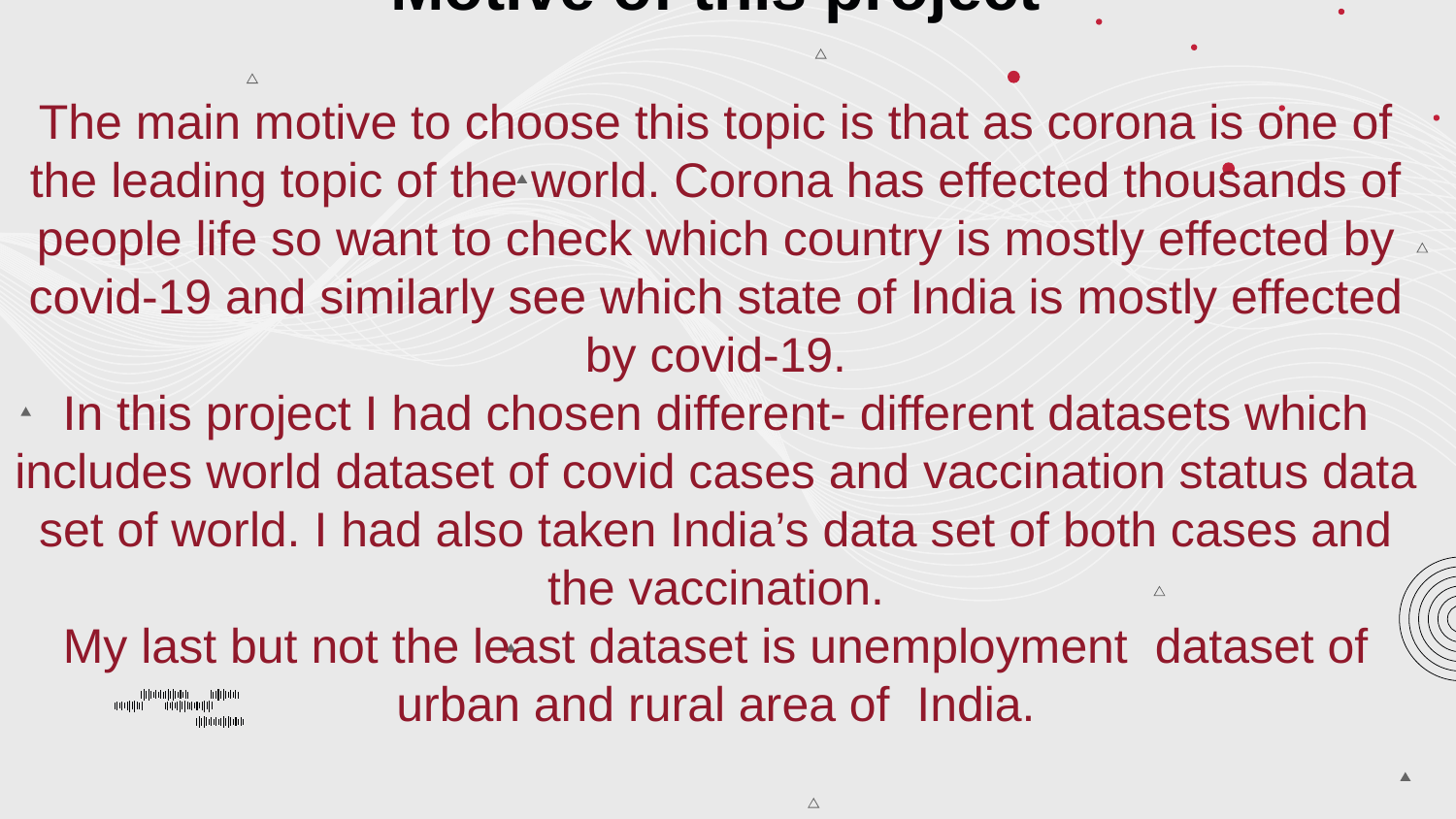

Motive of this project

The main motive to choose this topic is that as corona is one of the leading topic of the world. Corona has effected thousands of people life so want to check which country is mostly effected by covid-19 and similarly see which state of India is mostly effected by covid-19.
In this project I had chosen different- different datasets which includes world dataset of covid cases and vaccination status data set of world. I had also taken India’s data set of both cases and the vaccination.
My last but not the least dataset is unemployment  dataset of urban and rural area of  India.